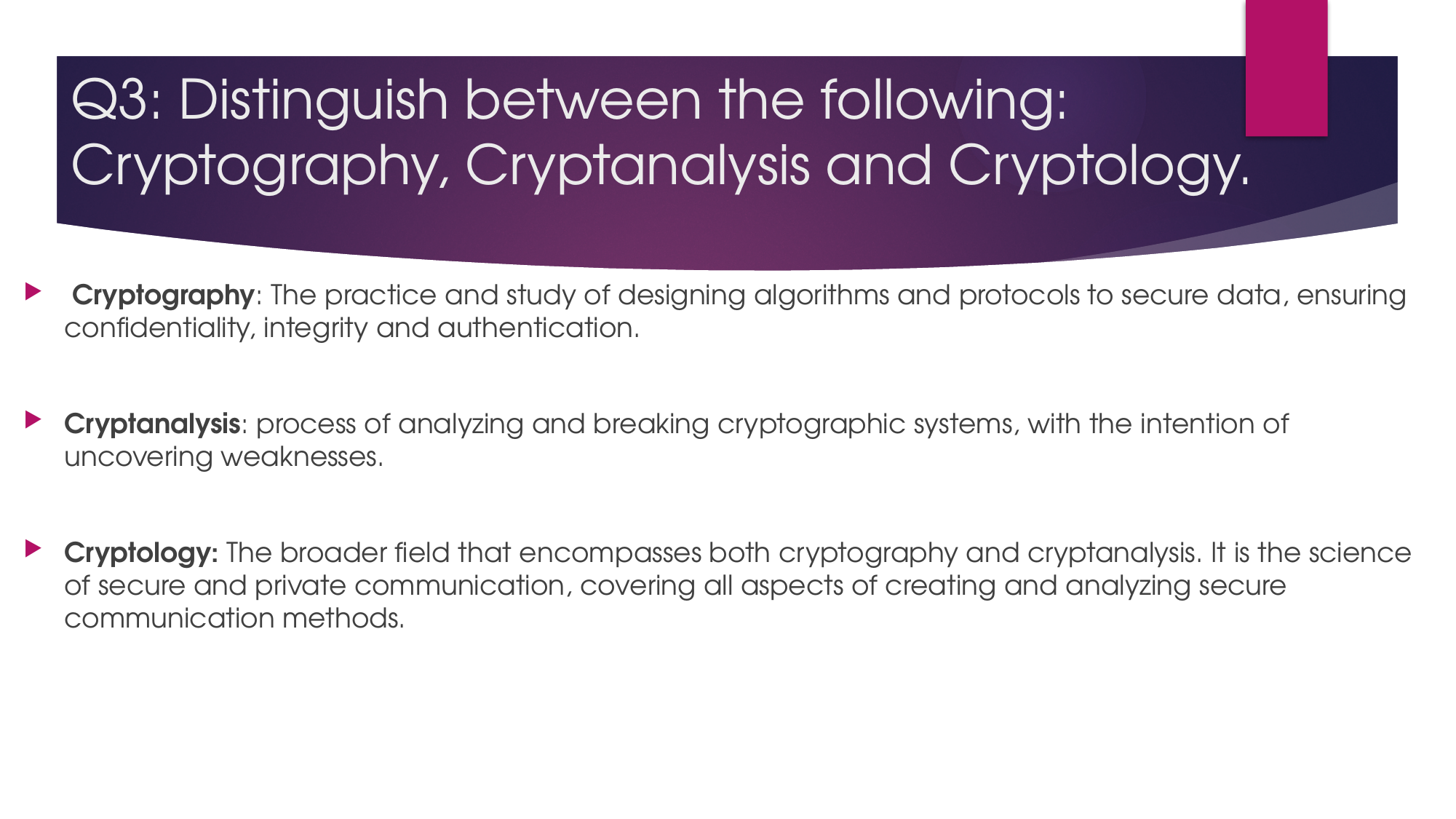

# Q3: Distinguish between the following: Cryptography, Cryptanalysis and Cryptology.
 Cryptography: The practice and study of designing algorithms and protocols to secure data, ensuring confidentiality, integrity and authentication.

Cryptanalysis: process of analyzing and breaking cryptographic systems, with the intention of uncovering weaknesses.

Cryptology: The broader field that encompasses both cryptography and cryptanalysis. It is the science of secure and private communication, covering all aspects of creating and analyzing secure communication methods.